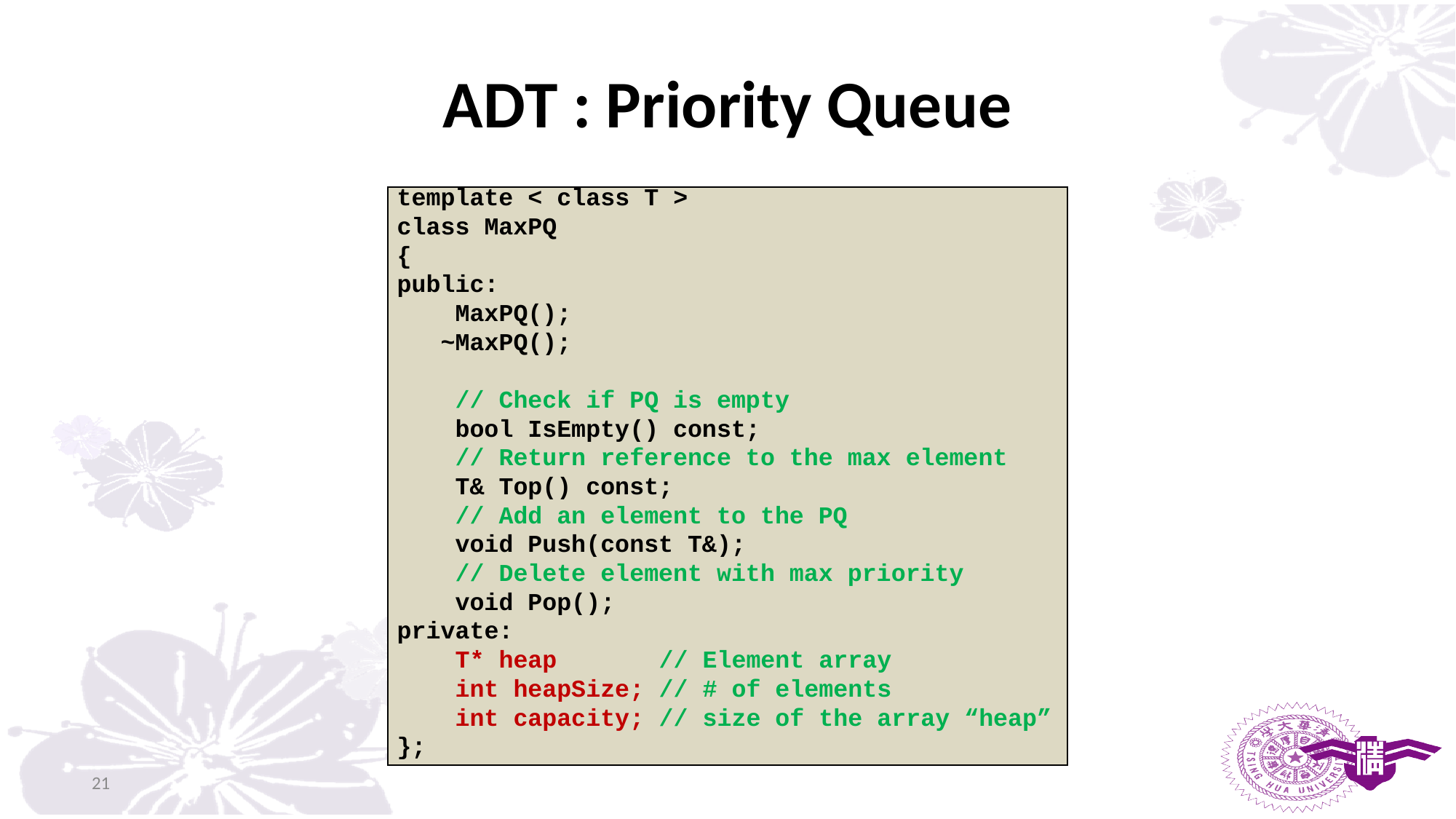

# ADT : Priority Queue
| template < class T > |
| --- |
| class MaxPQ |
| { |
| public: |
| MaxPQ(); |
| ~MaxPQ(); |
|  |
| // Check if PQ is empty |
| bool IsEmpty() const; |
| // Return reference to the max element |
| T& Top() const; |
| // Add an element to the PQ |
| void Push(const T&); |
| // Delete element with max priority |
| void Pop(); |
| private: |
| T\* heap // Element array |
| int heapSize; // # of elements |
| int capacity; // size of the array “heap” |
| }; |
21